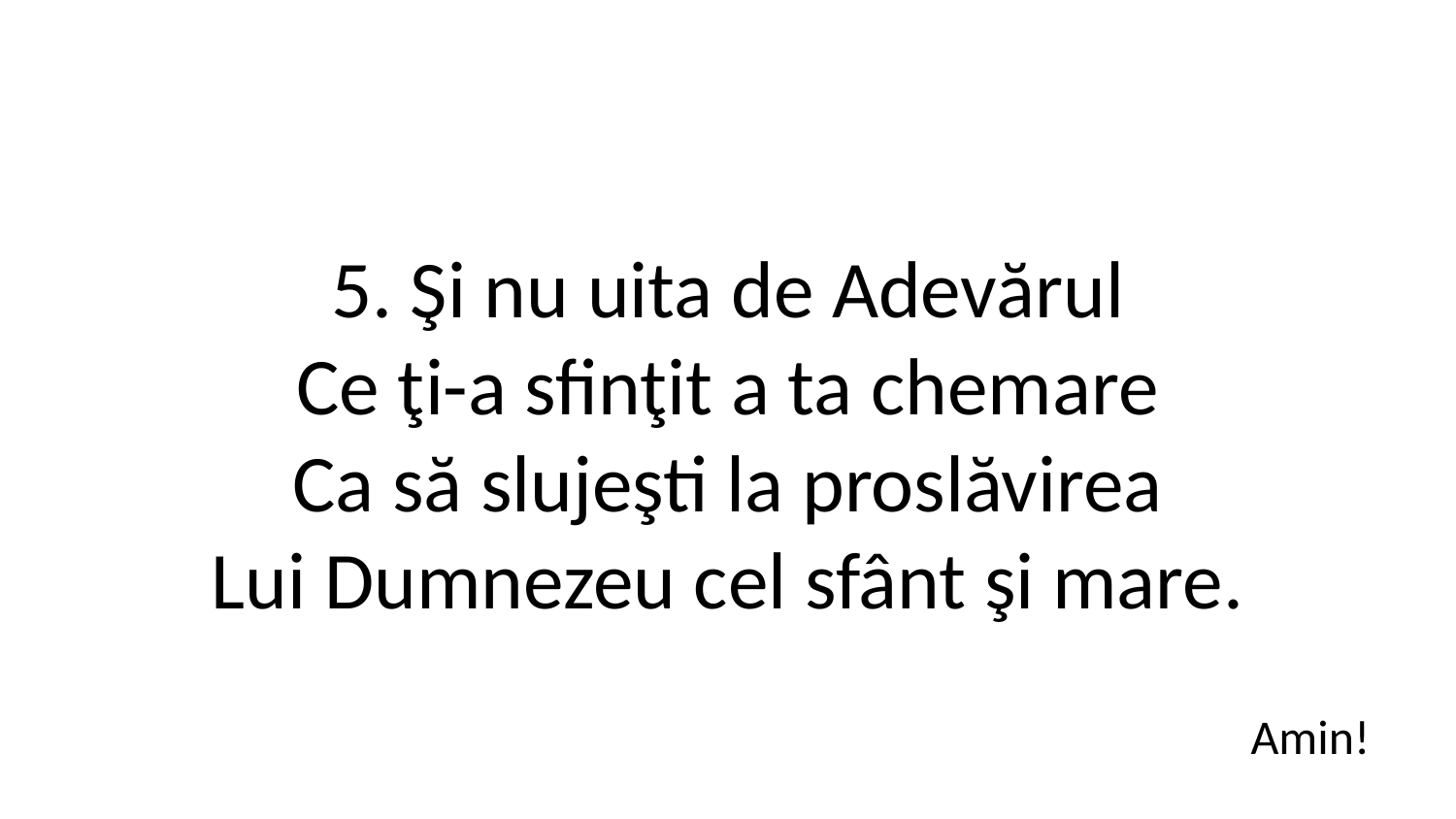

5. Şi nu uita de Adevărul
Ce ţi-a sfinţit a ta chemare
Ca să slujeşti la proslăvirea
Lui Dumnezeu cel sfânt şi mare.

Amin!